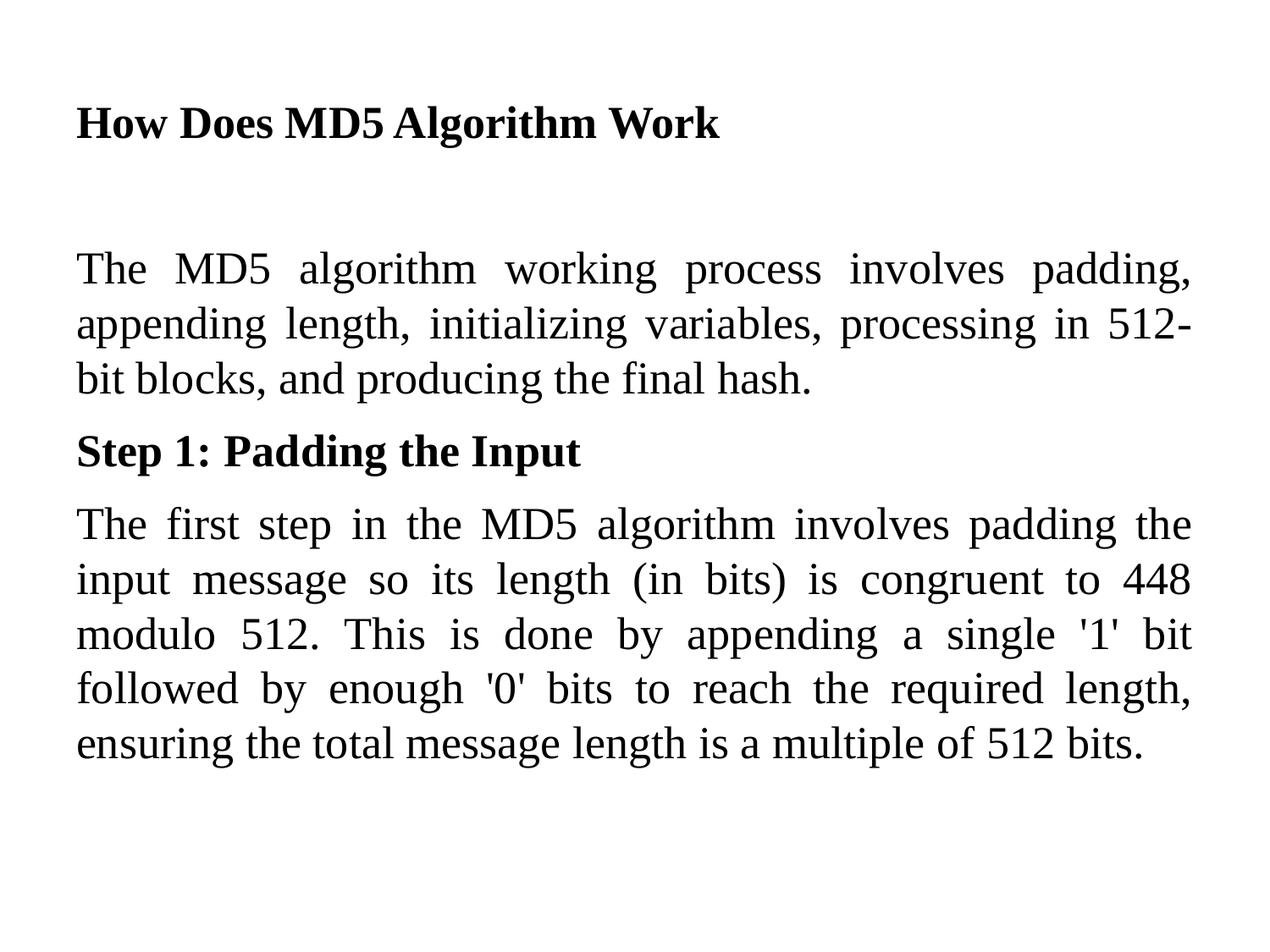

How Does MD5 Algorithm Work

The MD5 algorithm working process involves padding, appending length, initializing variables, processing in 512-bit blocks, and producing the final hash.
Step 1: Padding the Input
The first step in the MD5 algorithm involves padding the input message so its length (in bits) is congruent to 448 modulo 512. This is done by appending a single '1' bit followed by enough '0' bits to reach the required length, ensuring the total message length is a multiple of 512 bits.